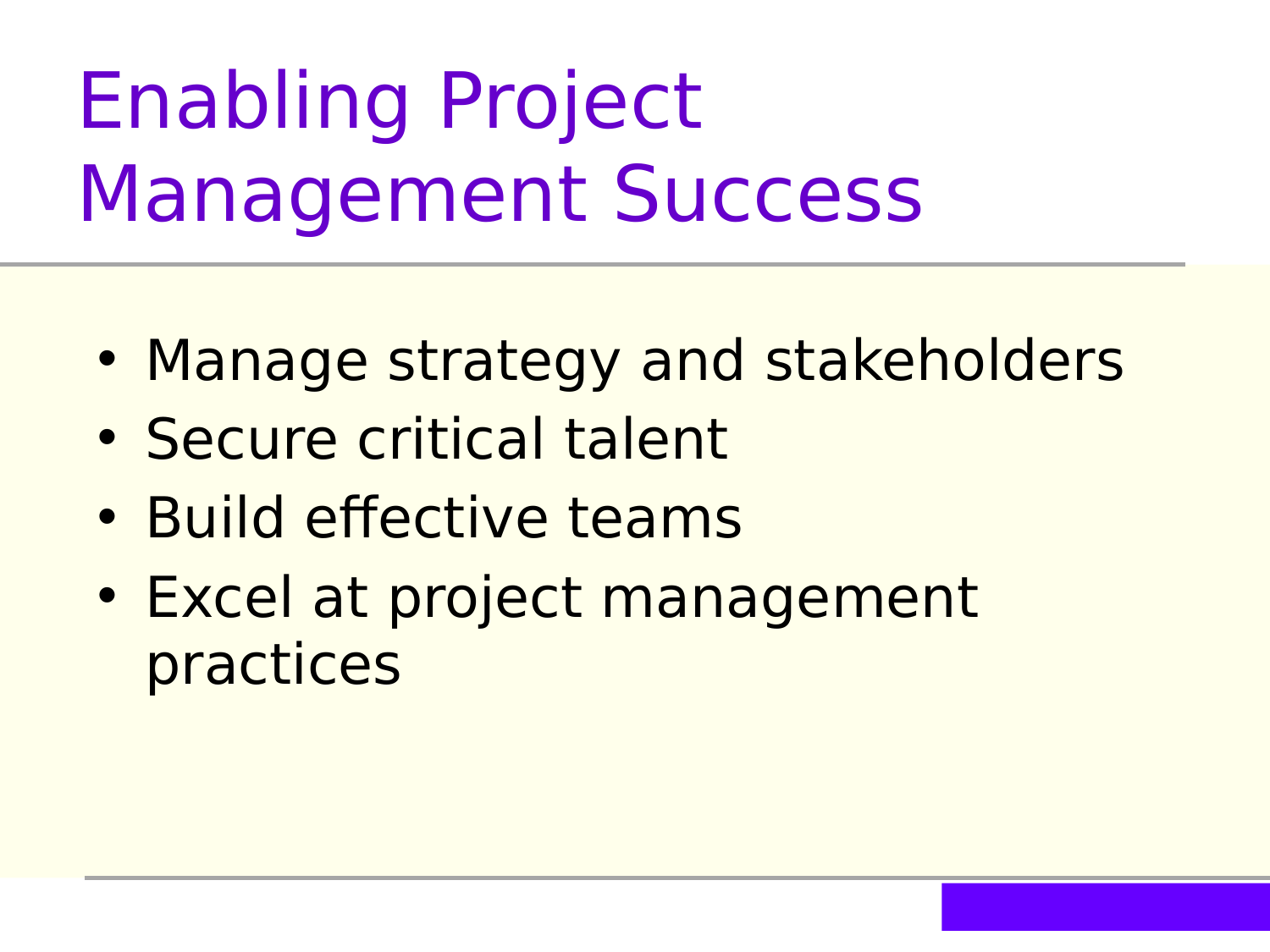

Enabling Project Management Success
Manage strategy and stakeholders
Secure critical talent
Build effective teams
Excel at project management practices